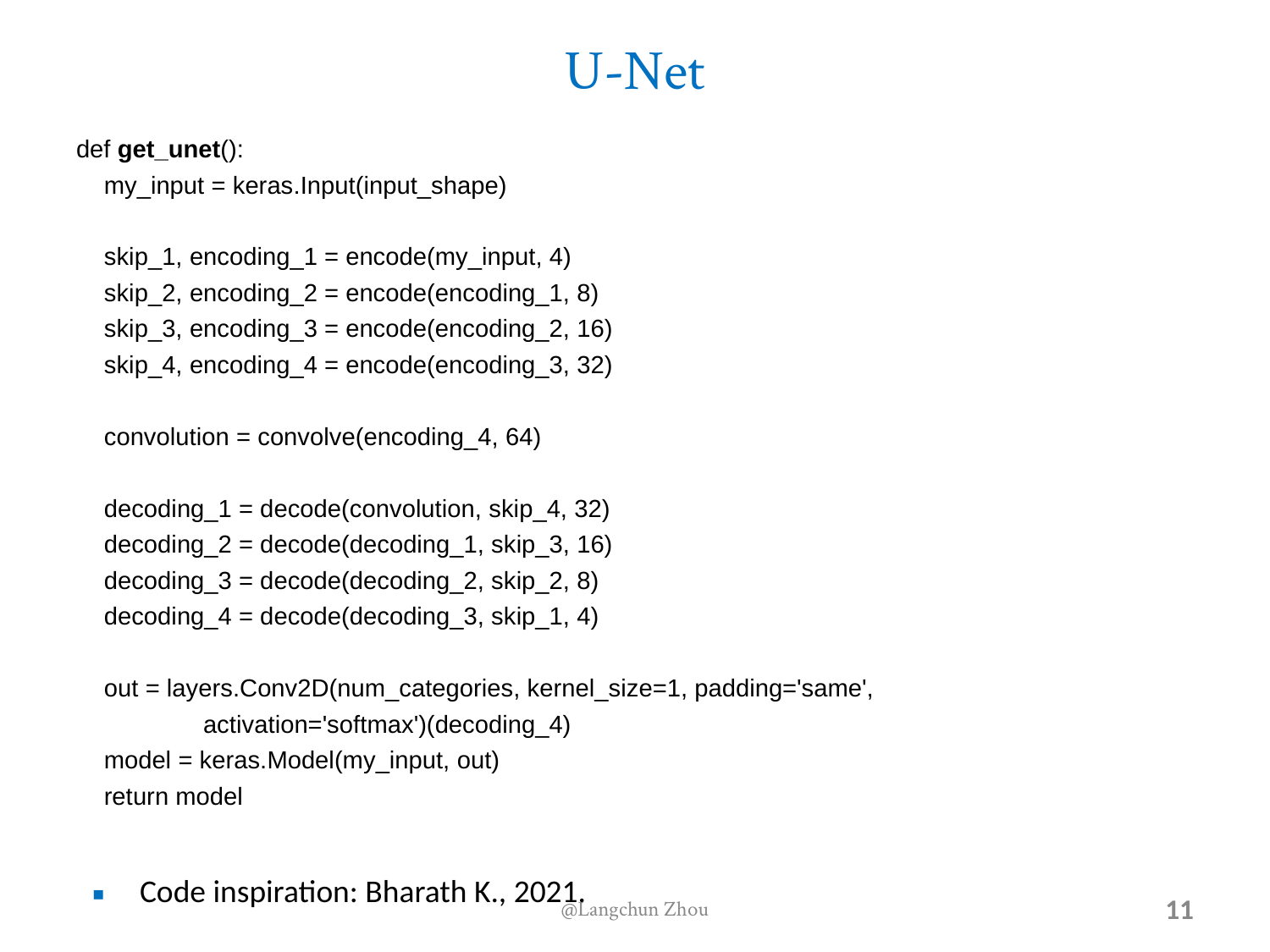

# U-Net
def get_unet():
    my_input = keras.Input(input_shape)

    skip_1, encoding_1 = encode(my_input, 4)
    skip_2, encoding_2 = encode(encoding_1, 8)
    skip_3, encoding_3 = encode(encoding_2, 16)
    skip_4, encoding_4 = encode(encoding_3, 32)

    convolution = convolve(encoding_4, 64)

    decoding_1 = decode(convolution, skip_4, 32)
    decoding_2 = decode(decoding_1, skip_3, 16)
    decoding_3 = decode(decoding_2, skip_2, 8)
    decoding_4 = decode(decoding_3, skip_1, 4)

    out = layers.Conv2D(num_categories, kernel_size=1, padding='same',
activation='softmax')(decoding_4)
    model = keras.Model(my_input, out)
    return model

Code inspiration: Bharath K., 2021.
@Langchun Zhou
11